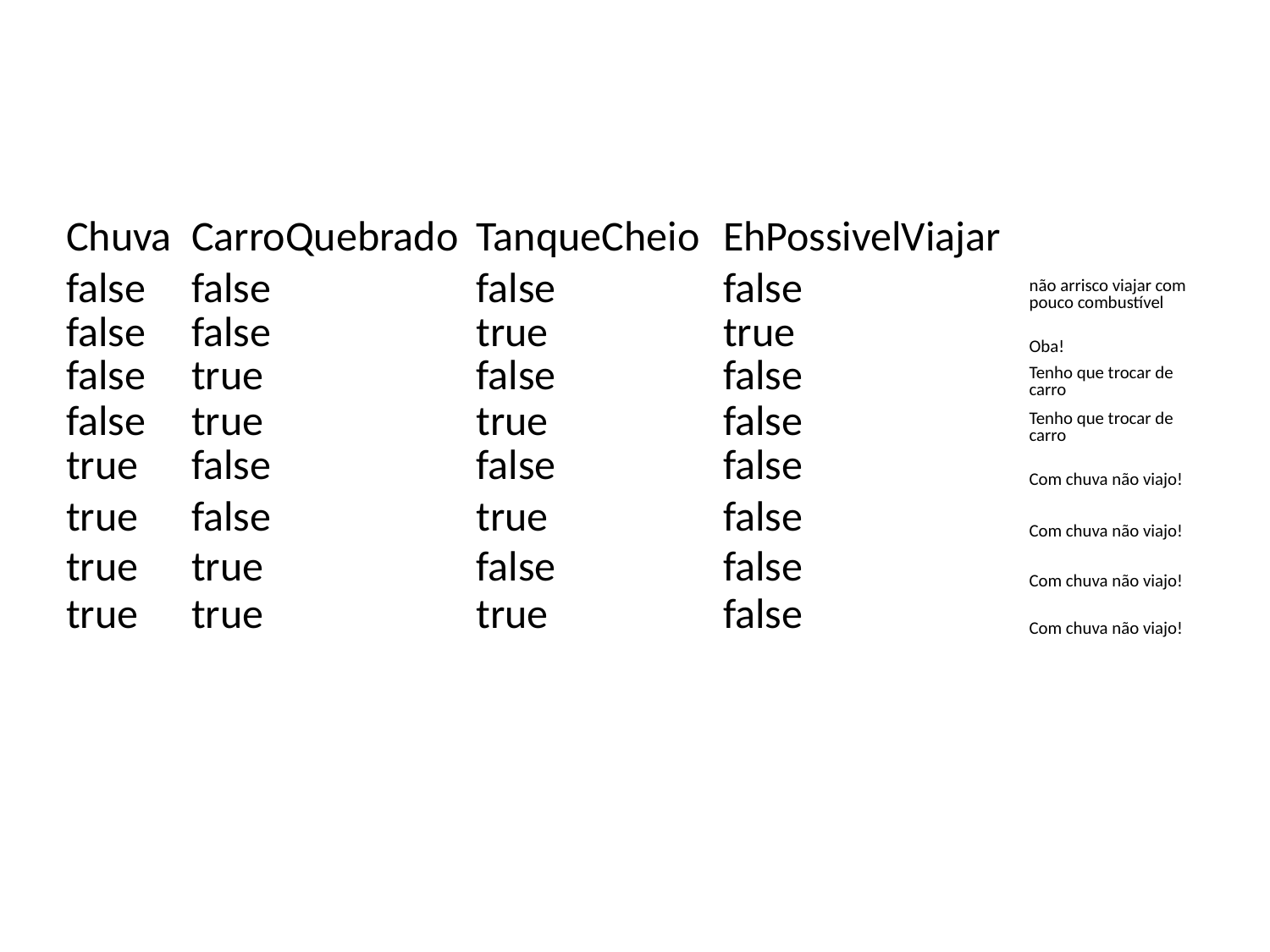

#
| Chuva | CarroQuebrado | TanqueCheio | EhPossivelViajar |  |
| --- | --- | --- | --- | --- |
| false | false | false | false | não arrisco viajar com pouco combustível |
| false | false | true | true | Oba! |
| false | true | false | false | Tenho que trocar de carro |
| false | true | true | false | Tenho que trocar de carro |
| true | false | false | false | Com chuva não viajo! |
| true | false | true | false | Com chuva não viajo! |
| true | true | false | false | Com chuva não viajo! |
| true | true | true | false | Com chuva não viajo! |